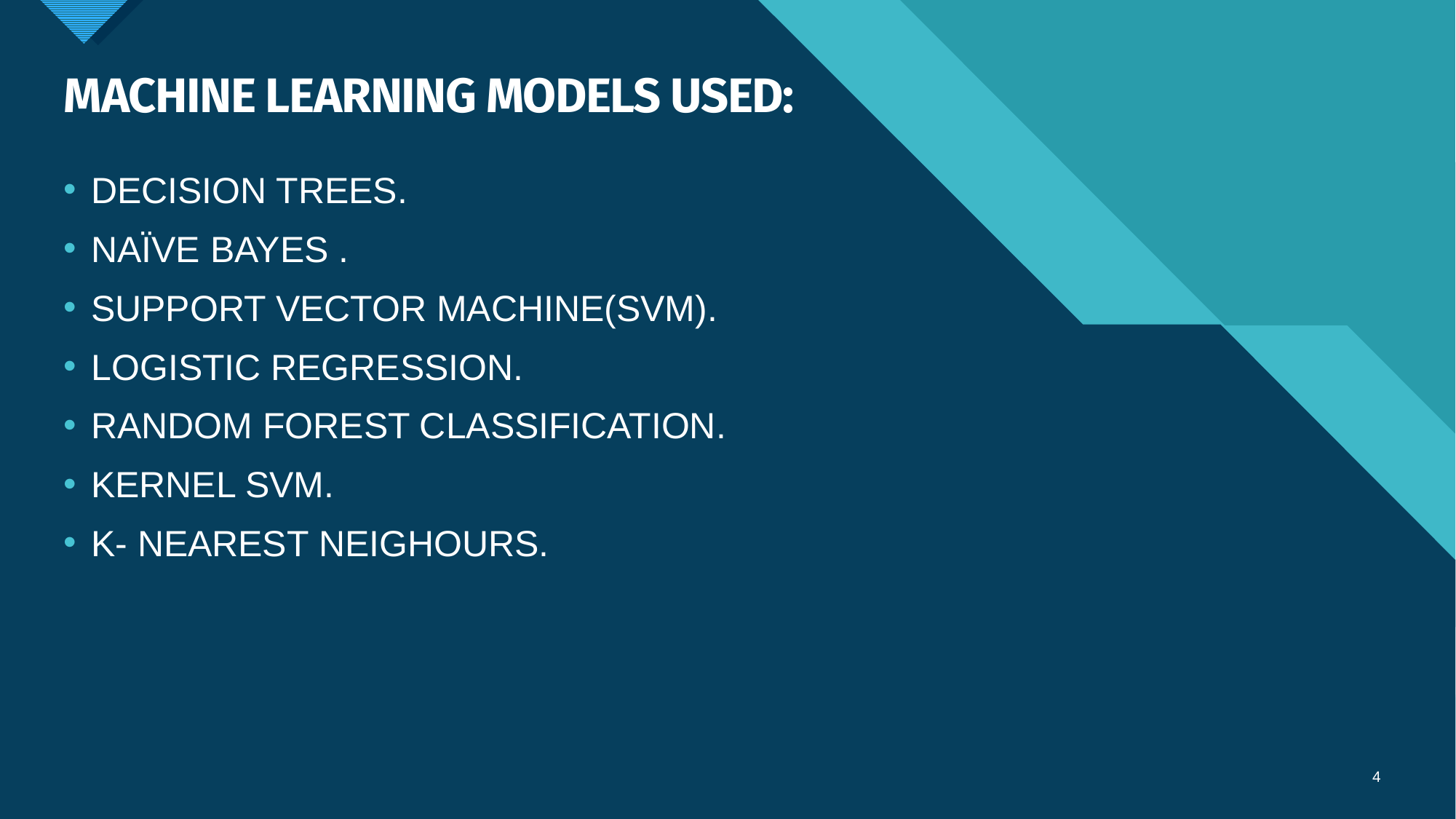

# MACHINE LEARNING MODELS USED:
DECISION TREES.
NAÏVE BAYES .
SUPPORT VECTOR MACHINE(SVM).
LOGISTIC REGRESSION.
RANDOM FOREST CLASSIFICATION.
KERNEL SVM.
K- NEAREST NEIGHOURS.
4